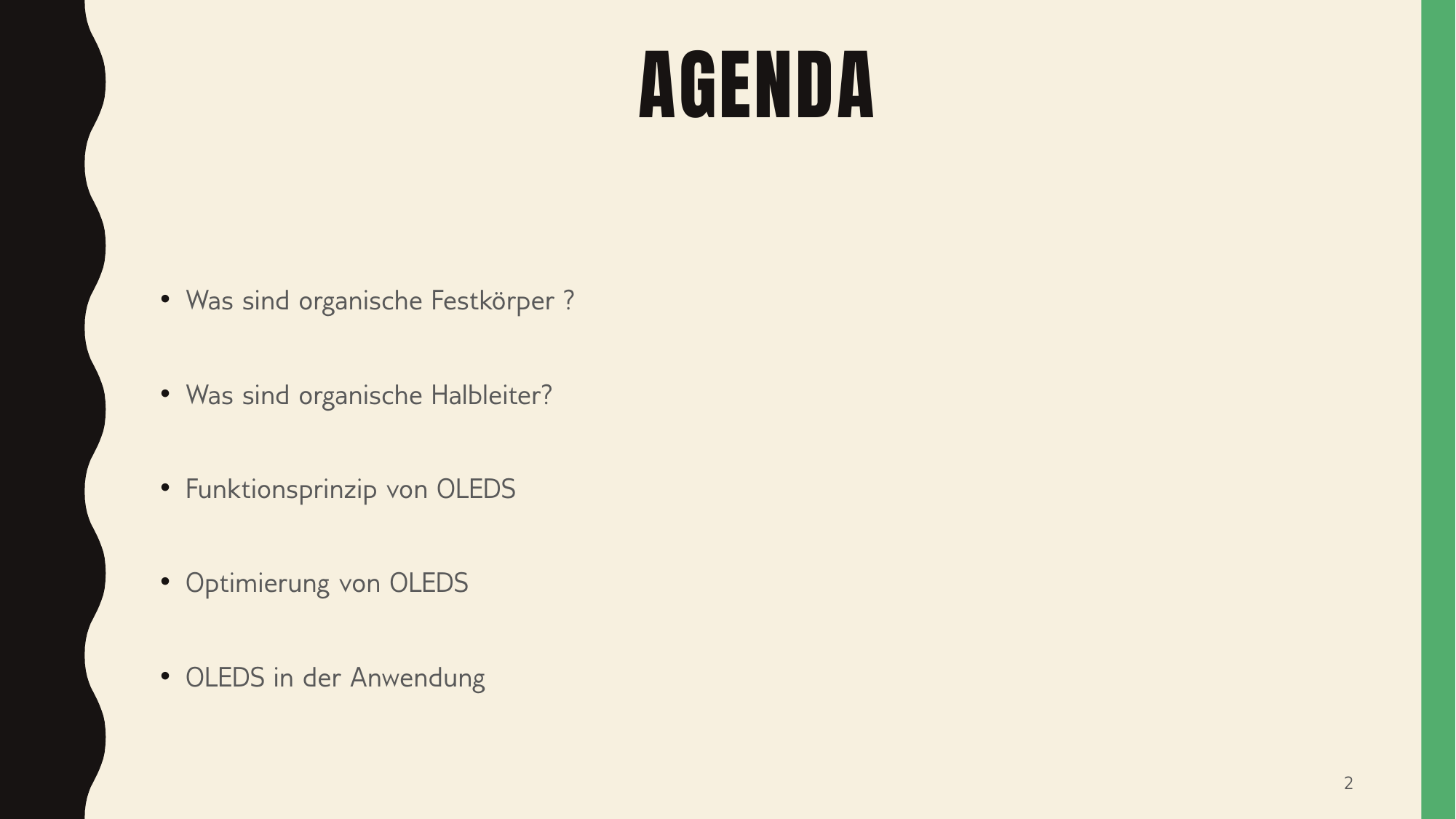

# Agenda
Was sind organische Festkörper ?

Was sind organische Halbleiter?

Funktionsprinzip von OLEDS

Optimierung von OLEDS

OLEDS in der Anwendung

2